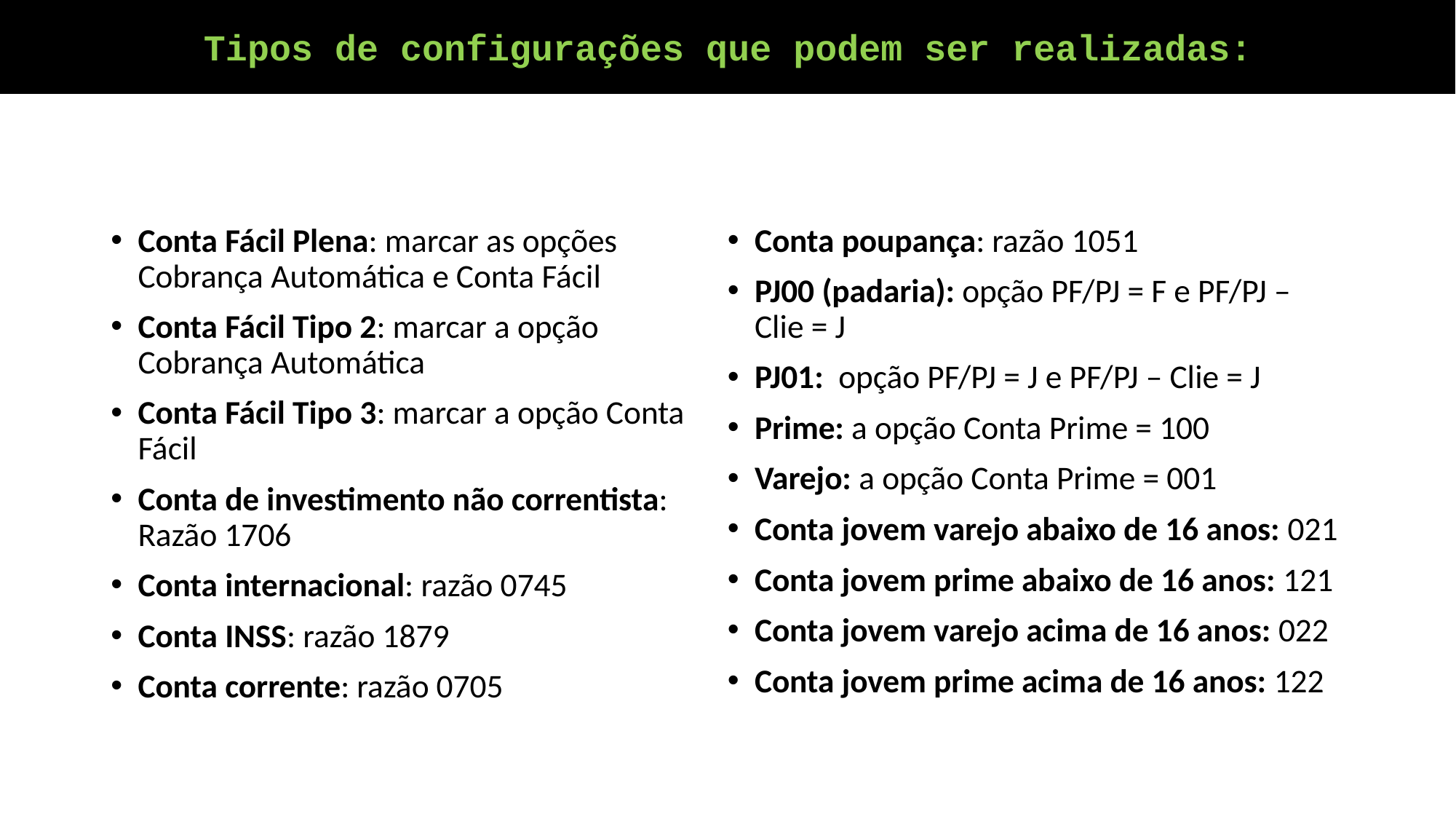

Tipos de configurações que podem ser realizadas:
Conta Fácil Plena: marcar as opções Cobrança Automática e Conta Fácil
Conta Fácil Tipo 2: marcar a opção Cobrança Automática
Conta Fácil Tipo 3: marcar a opção Conta Fácil
Conta de investimento não correntista: Razão 1706
Conta internacional: razão 0745
Conta INSS: razão 1879
Conta corrente: razão 0705
Conta poupança: razão 1051
PJ00 (padaria): opção PF/PJ = F e PF/PJ – Clie = J
PJ01:  opção PF/PJ = J e PF/PJ – Clie = J
Prime: a opção Conta Prime = 100
Varejo: a opção Conta Prime = 001
Conta jovem varejo abaixo de 16 anos: 021
Conta jovem prime abaixo de 16 anos: 121
Conta jovem varejo acima de 16 anos: 022
Conta jovem prime acima de 16 anos: 122